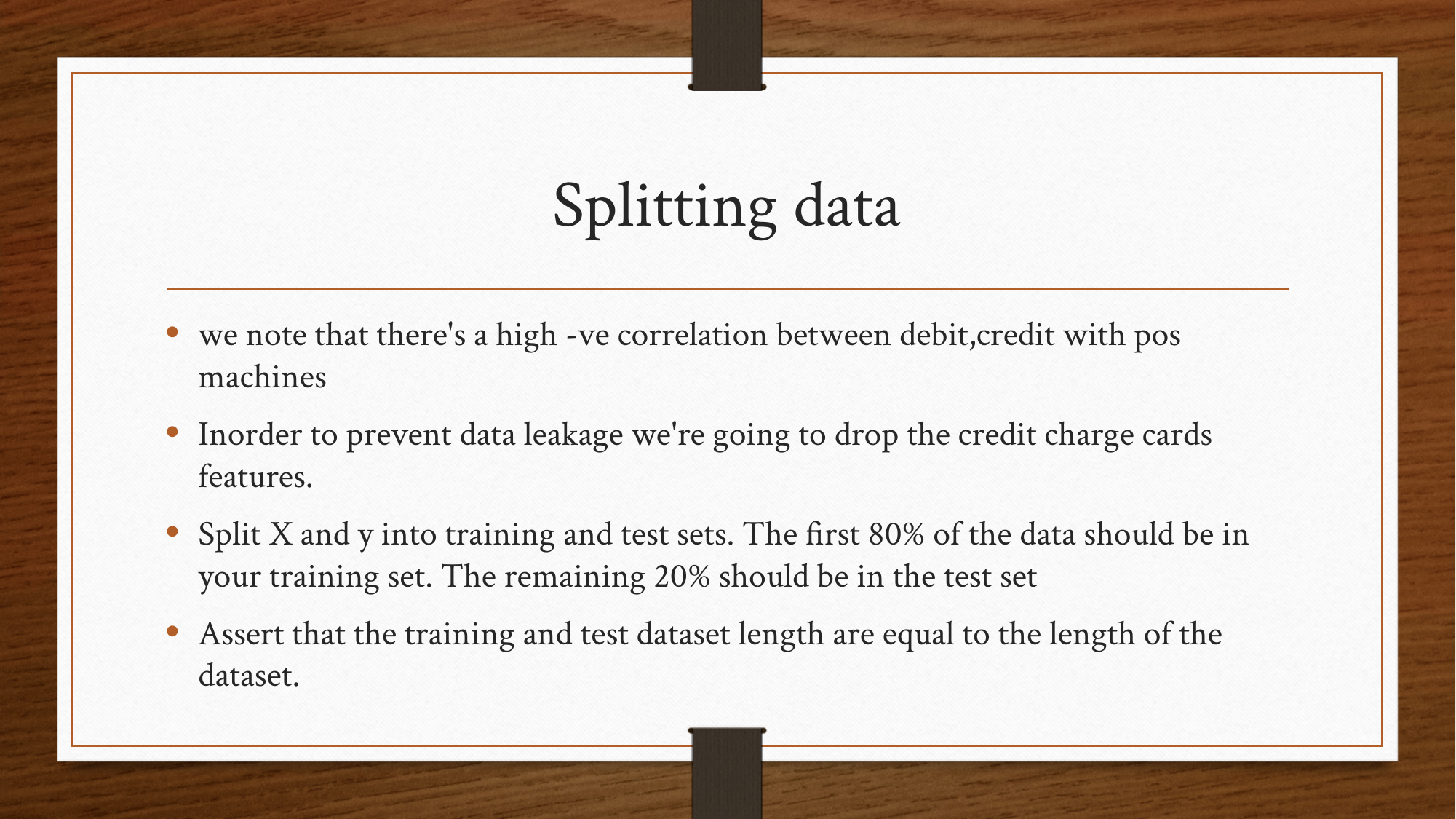

# Splitting data
we note that there's a high -ve correlation between debit,credit with pos machines
Inorder to prevent data leakage we're going to drop the credit charge cards features.
Split X and y into training and test sets. The first 80% of the data should be in your training set. The remaining 20% should be in the test set
Assert that the training and test dataset length are equal to the length of the dataset.